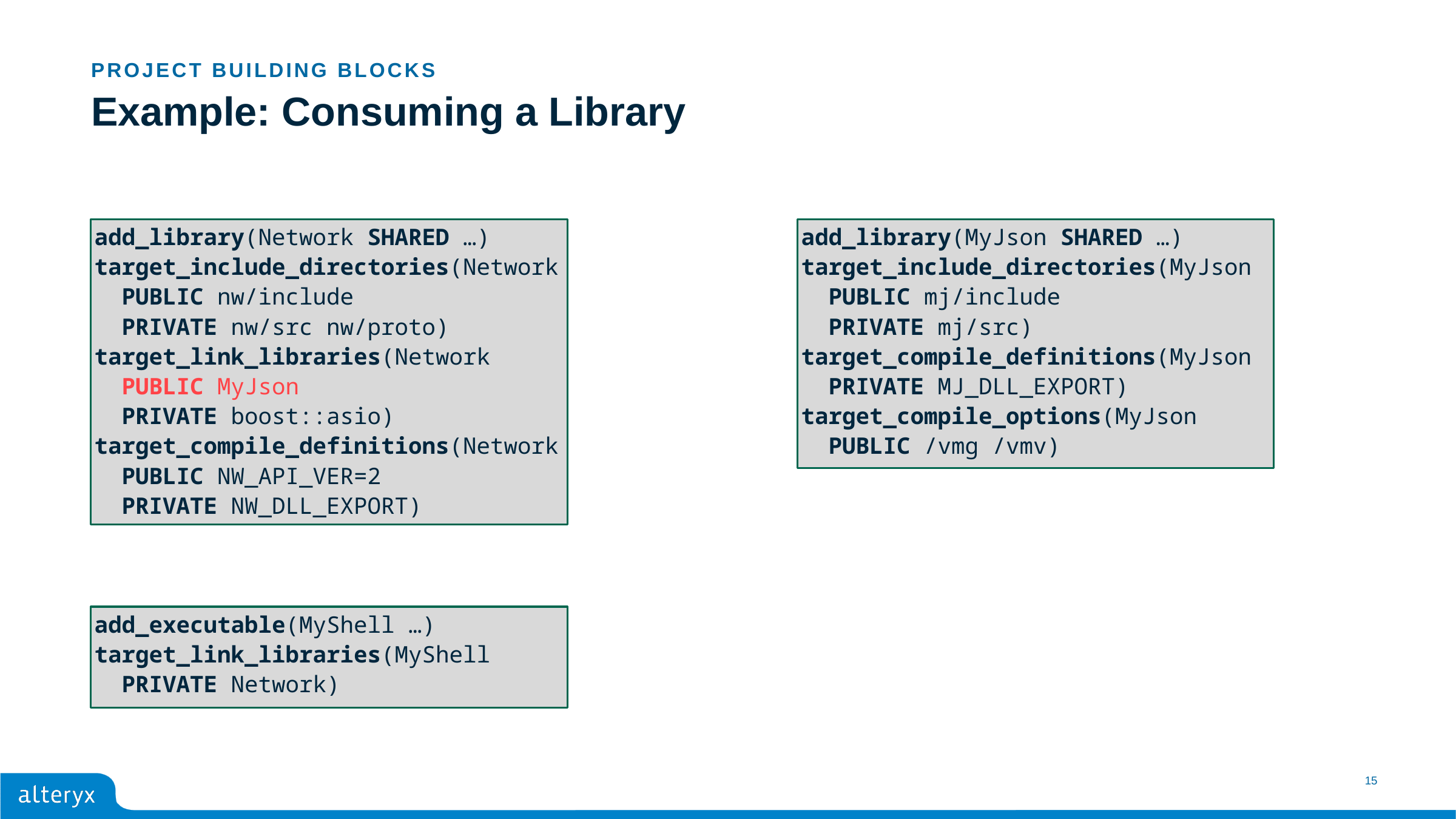

Project Building Blocks
# Example: Consuming a Library

add_library(Network SHARED …)
target_include_directories(Network
  PUBLIC nw/include
  PRIVATE nw/src nw/proto)
target_link_libraries(Network
  PUBLIC MyJson
  PRIVATE boost::asio)
target_compile_definitions(Network
  PUBLIC NW_API_VER=2
  PRIVATE NW_DLL_EXPORT)
add_library(MyJson SHARED …)
target_include_directories(MyJson
  PUBLIC mj/include
  PRIVATE mj/src)
target_compile_definitions(MyJson
  PRIVATE MJ_DLL_EXPORT)
target_compile_options(MyJson
  PUBLIC /vmg /vmv)
add_library(Network SHARED …)
target_include_directories(Network
  PUBLIC nw/include
  PRIVATE nw/src nw/proto)
target_link_libraries(Network
  PRIVATE boost::asio)
target_compile_definitions(Network
  PUBLIC NW_API_VER=2
  PRIVATE NW_DLL_EXPORT)
add_executable(MyShell …)
target_link_libraries(MyShell
  PRIVATE Network)
15